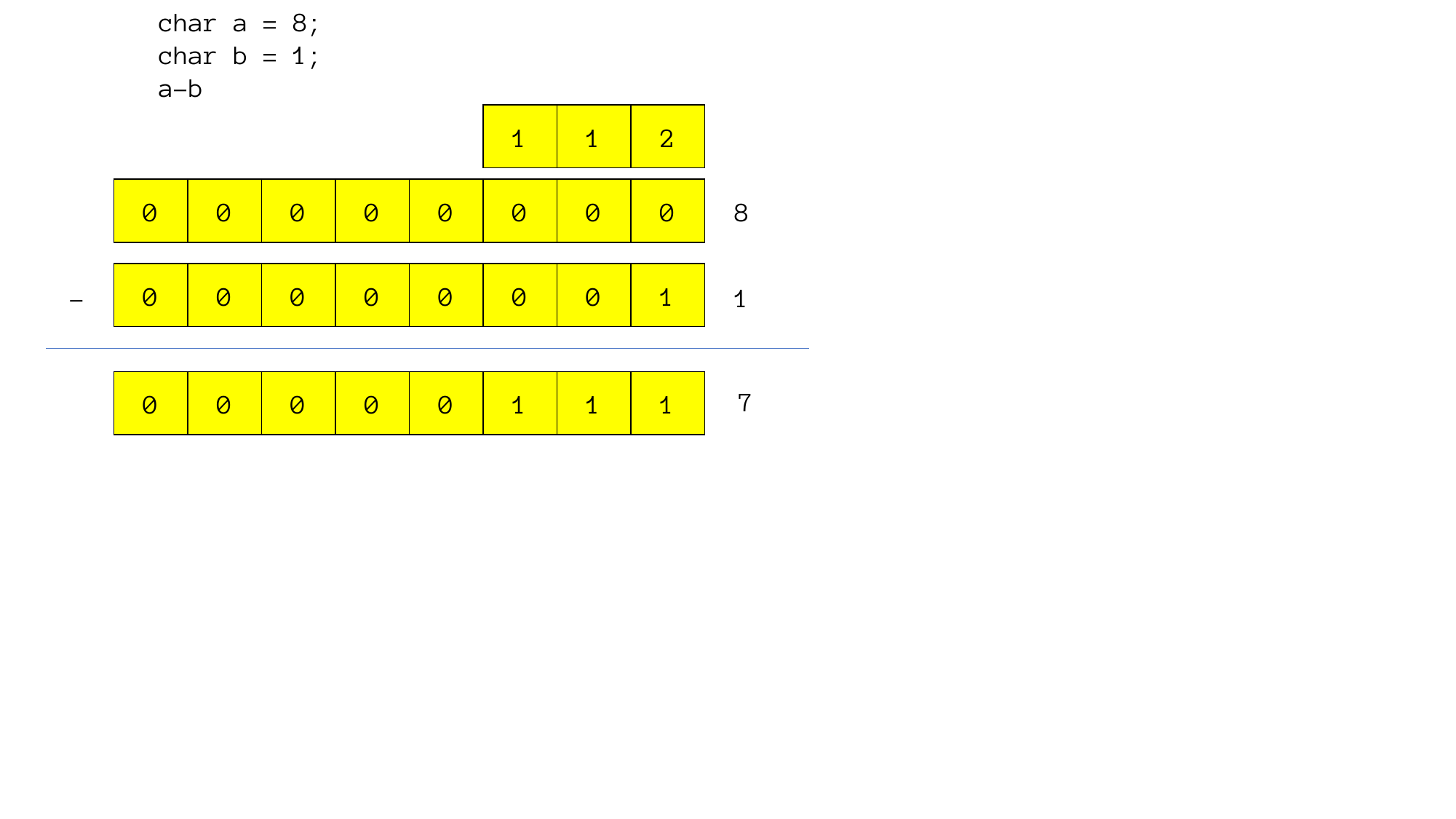

char a = 8;
char b = 1;
a-b
1
1
2
0
0
0
0
0
0
0
0
8
0
0
0
0
0
0
0
1
-
1
0
0
0
0
0
1
1
1
7